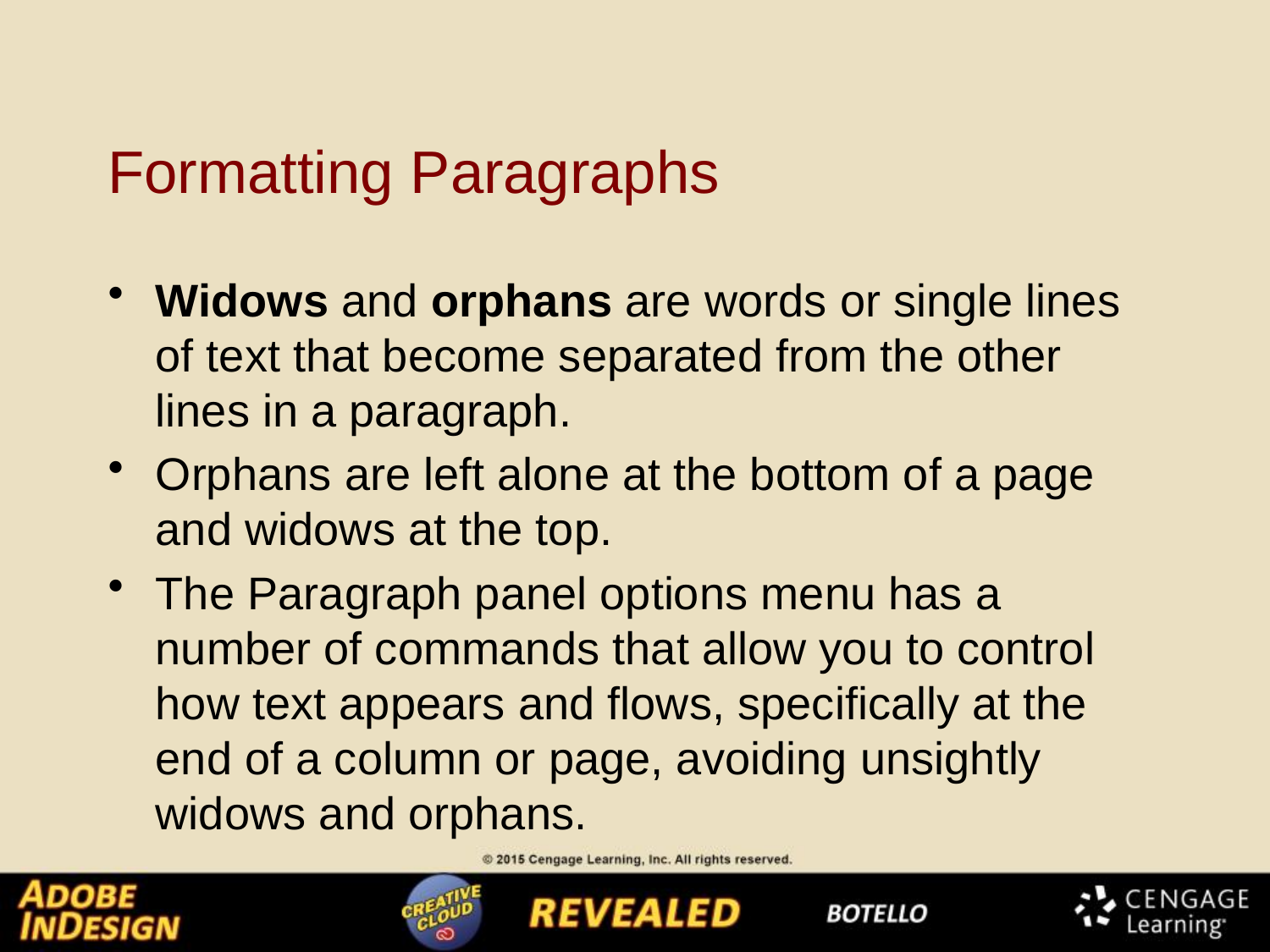

# Formatting Paragraphs
Widows and orphans are words or single lines of text that become separated from the other lines in a paragraph.
Orphans are left alone at the bottom of a page and widows at the top.
The Paragraph panel options menu has a number of commands that allow you to control how text appears and flows, specifically at the end of a column or page, avoiding unsightly widows and orphans.